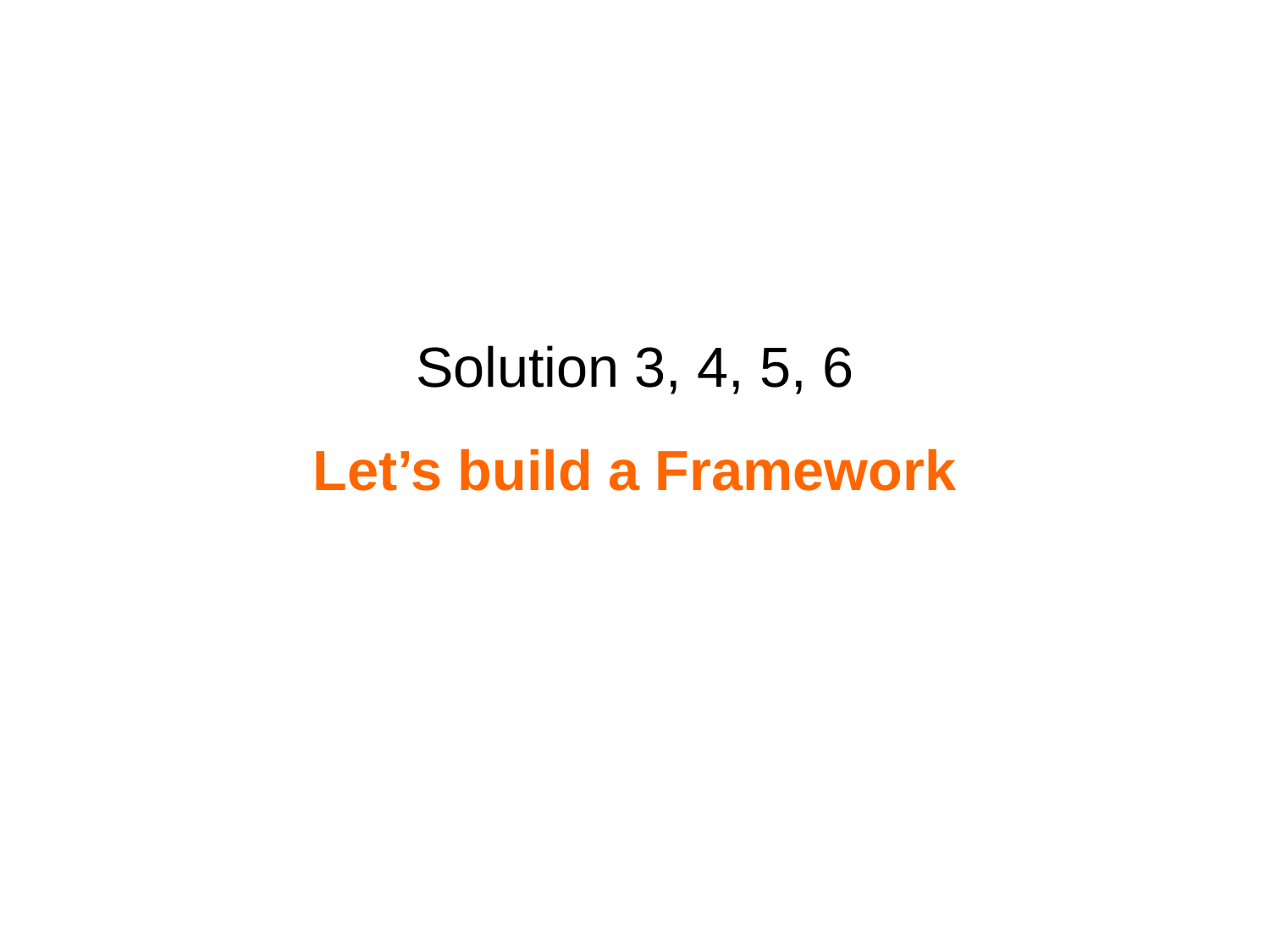

# Solution 3, 4, 5, 6
Let’s build a Framework